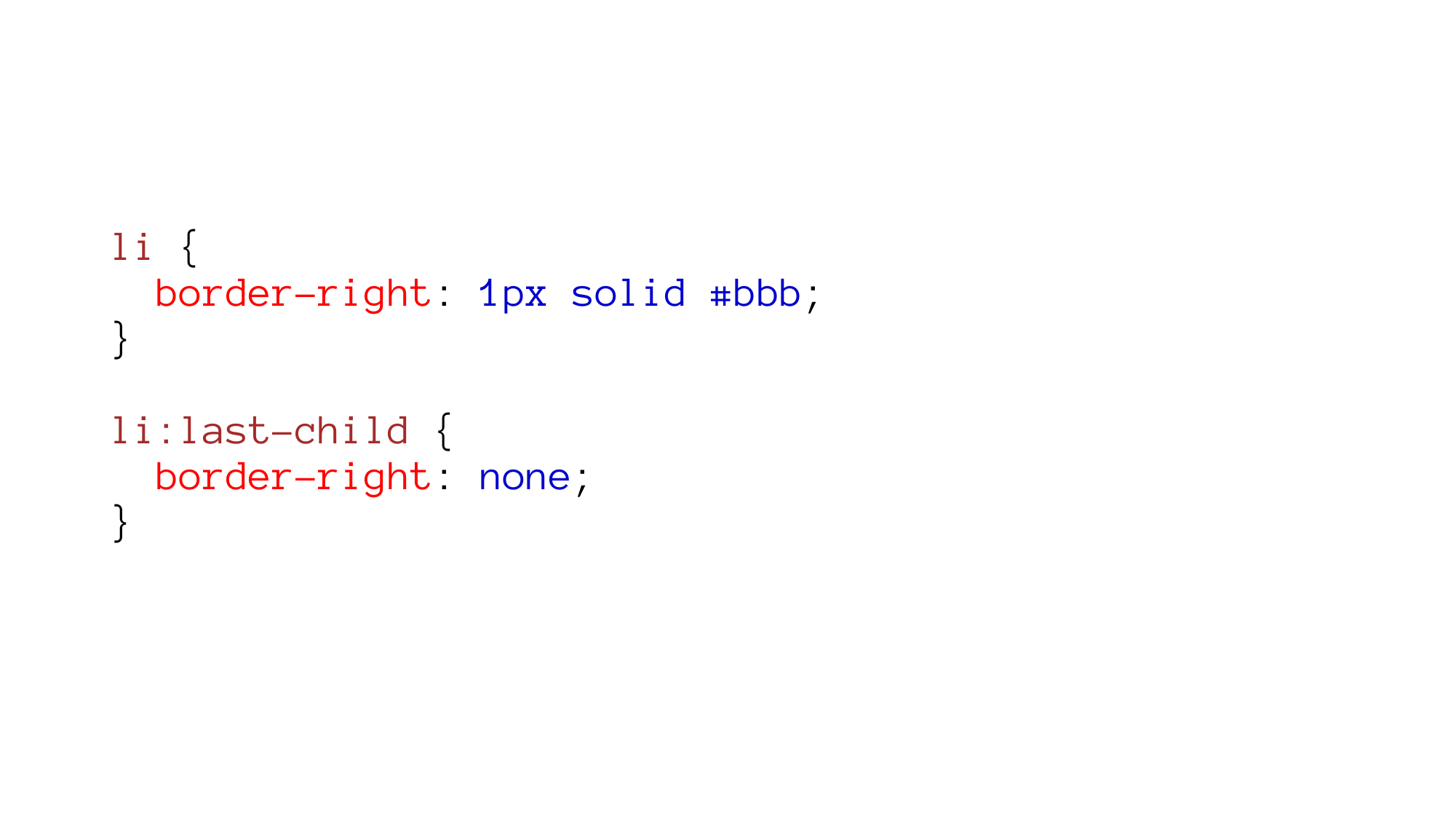

#
li {
  border-right: 1px solid #bbb;
}
li:last-child {
  border-right: none;
}